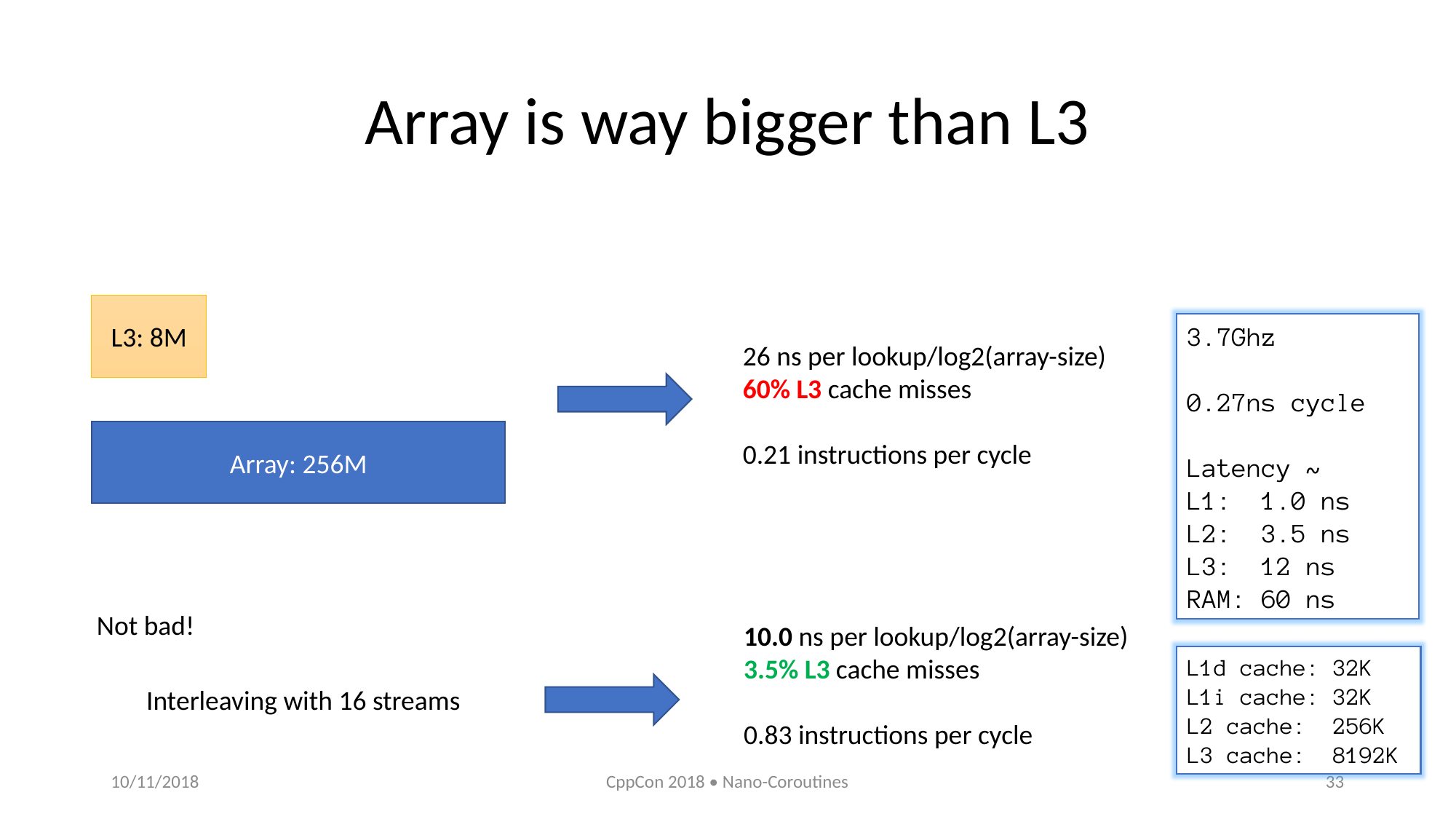

# Array is way bigger than L3
L3: 8M
3.7Ghz

0.27ns cycle

Latency ~
L1:  1.0 ns
L2:  3.5 ns
L3:  12 ns
RAM: 60 ns
26 ns per lookup/log2(array-size)
60% L3 cache misses

0.21 instructions per cycle

Array: 256M
Not bad!
10.0 ns per lookup/log2(array-size)
3.5% L3 cache misses

0.83 instructions per cycle

Interleaving with 16 streams
L1d cache: 32K
L1i cache: 32K
L2 cache:  256K
L3 cache:  8192K
10/11/2018
CppCon 2018 • Nano-Coroutines
33